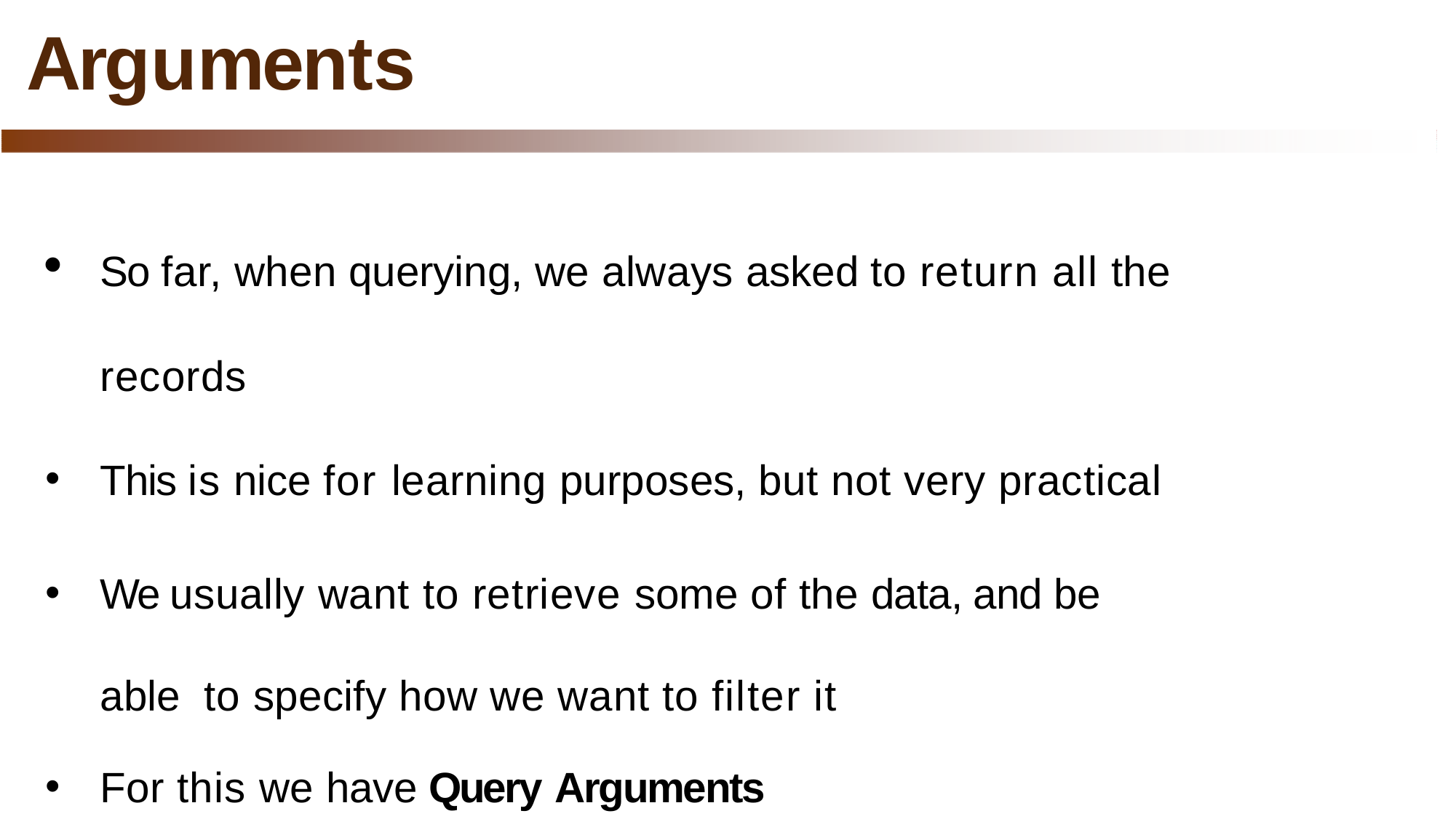

# Arguments

So far, when querying, we always asked to return all the

records

This is nice for learning purposes, but not very practical
We usually want to retrieve some of the data, and be able  to specify how we want to filter it

For this we have Query Arguments